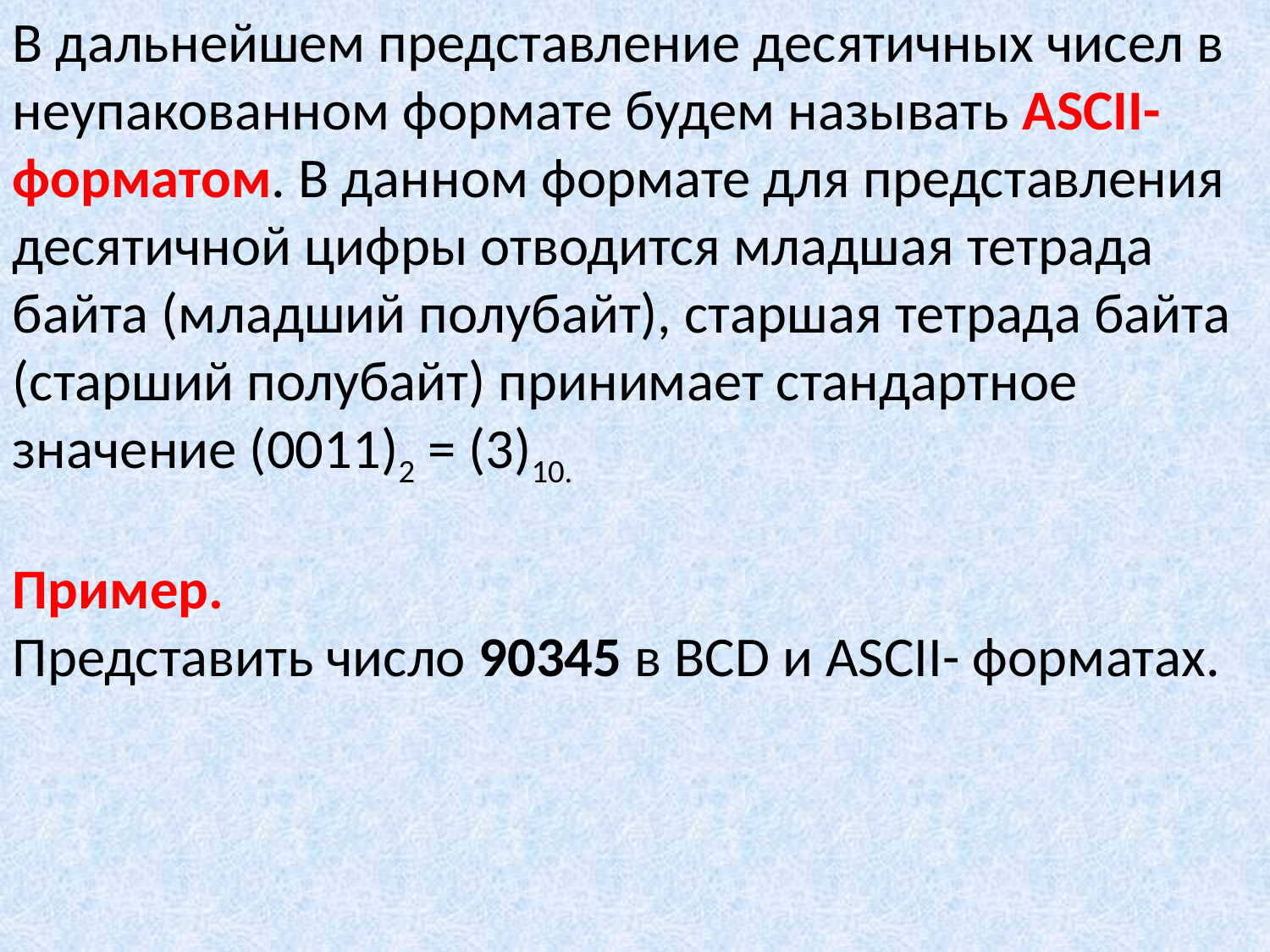

В дальнейшем представление десятичных чисел в неупакованном формате будем называть ASCII-форматом. В данном формате для представления десятичной цифры отводится младшая тетрада байта (младший полубайт), старшая тетрада байта (старший полубайт) принимает стандартное значение (0011)2 = (3)10.
Пример.
Представить число 90345 в BCD и ASCII- форматах.